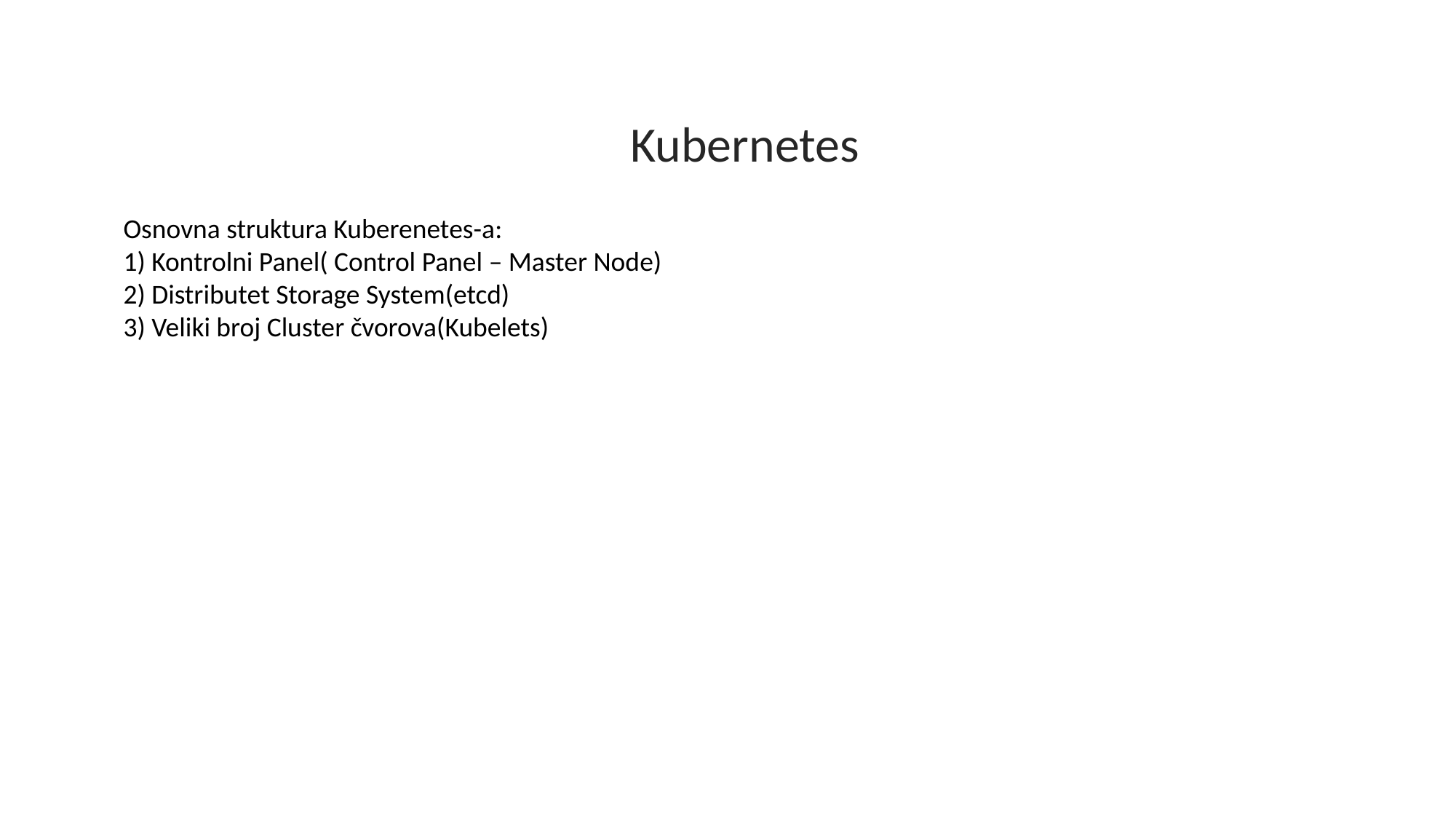

# Kubernetes
Osnovna struktura Kuberenetes-a:
1) Kontrolni Panel( Control Panel – Master Node)
2) Distributet Storage System(etcd)
3) Veliki broj Cluster čvorova(Kubelets)